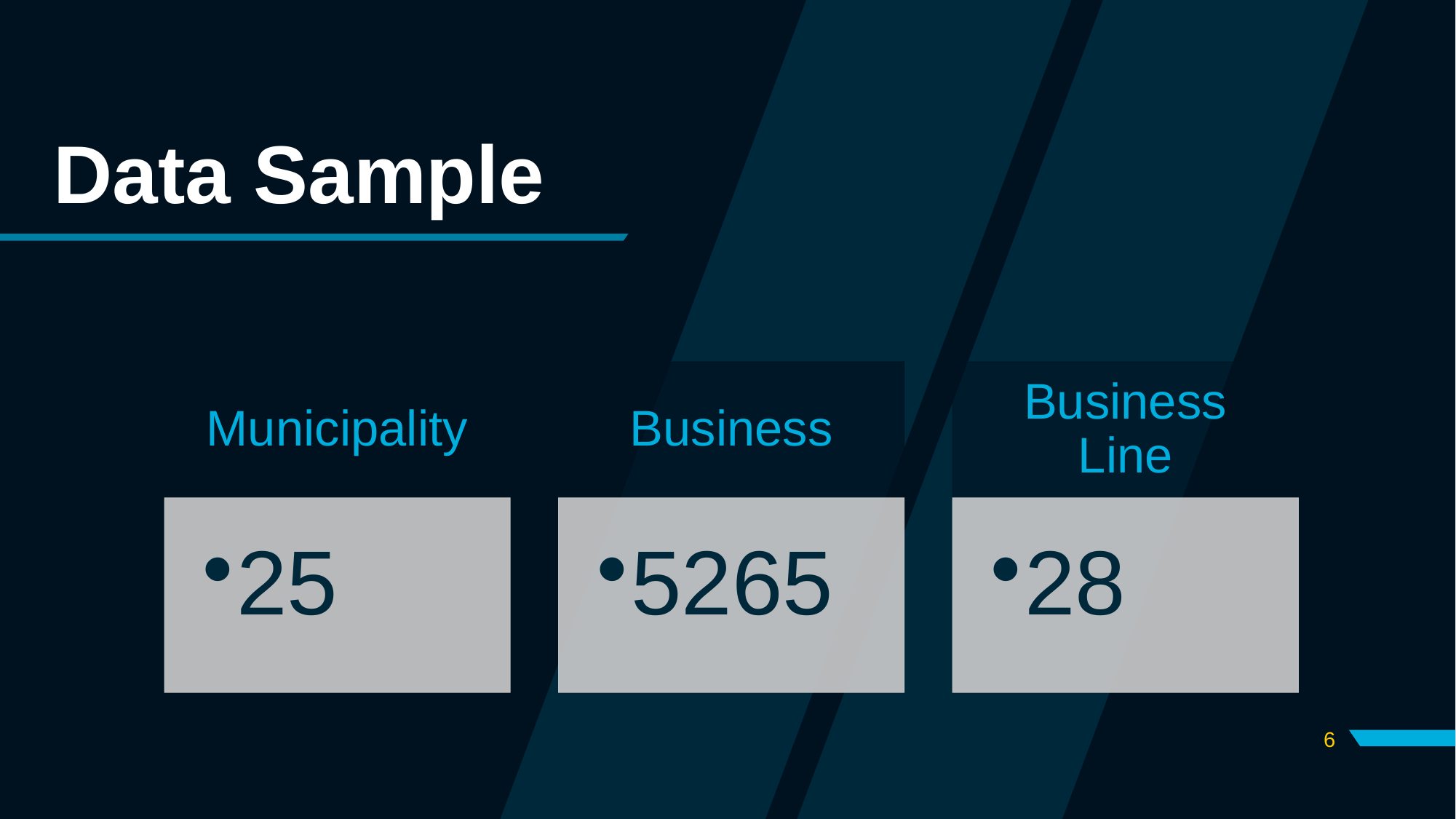

# Data Sample
Municipality
25
Business
5265
Business Line
28
6